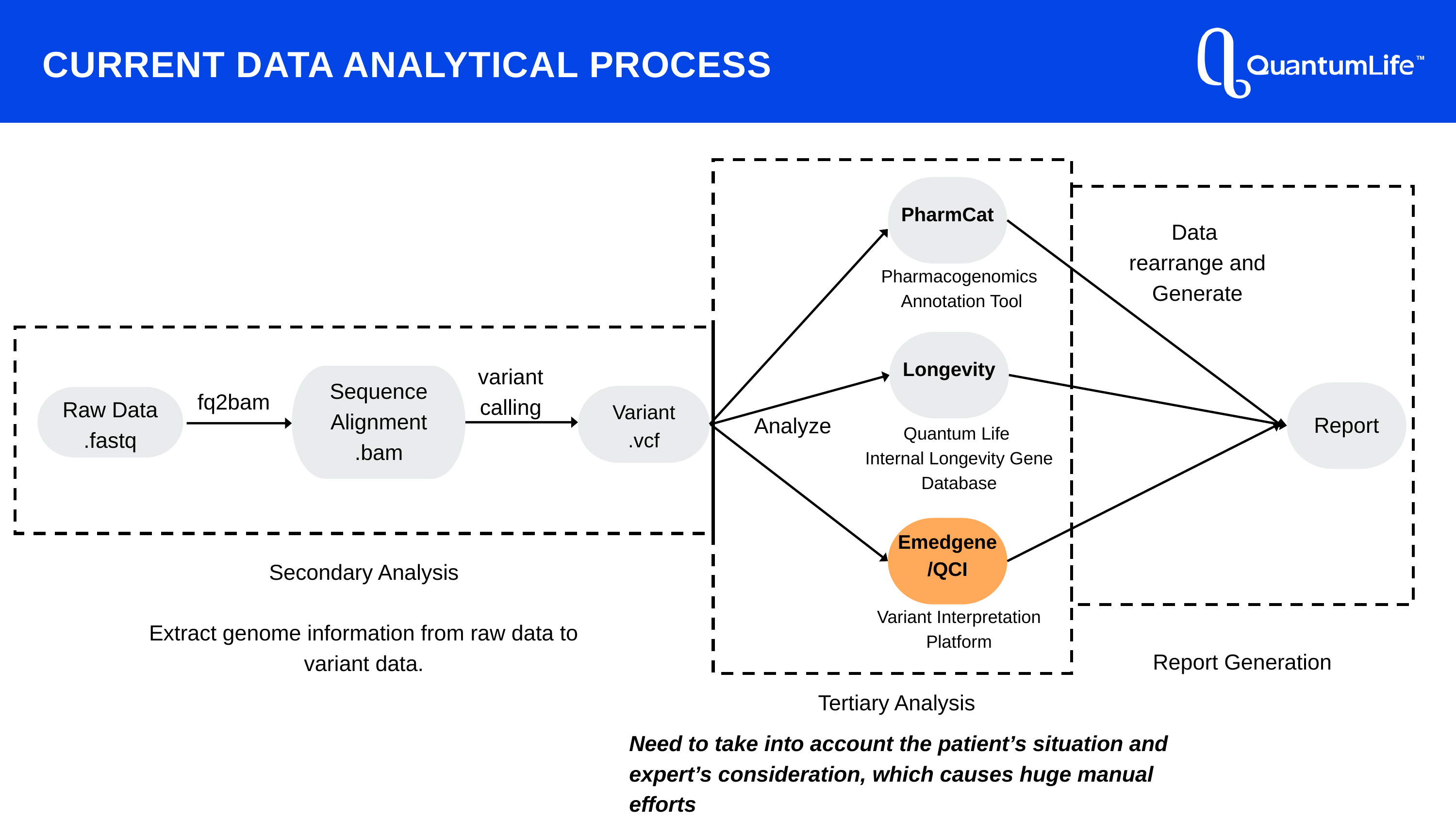

CURRENT DATA ANALYTICAL PROCESS

PharmCat

Data
rearrange and Generate

Pharmacogenomics
Annotation Tool

Longevity
variant calling

Sequence Alignment
.bam

fq2bam

Raw Data
.fastq
Variant
.vcf
Report
Analyze
Quantum Life
Internal Longevity Gene Database

Emedgene
/QCI
Secondary Analysis

Extract genome information from raw data to variant data.
Variant Interpretation Platform
Report Generation
Tertiary Analysis
Need to take into account the patient’s situation and expert’s consideration, which causes huge manual efforts